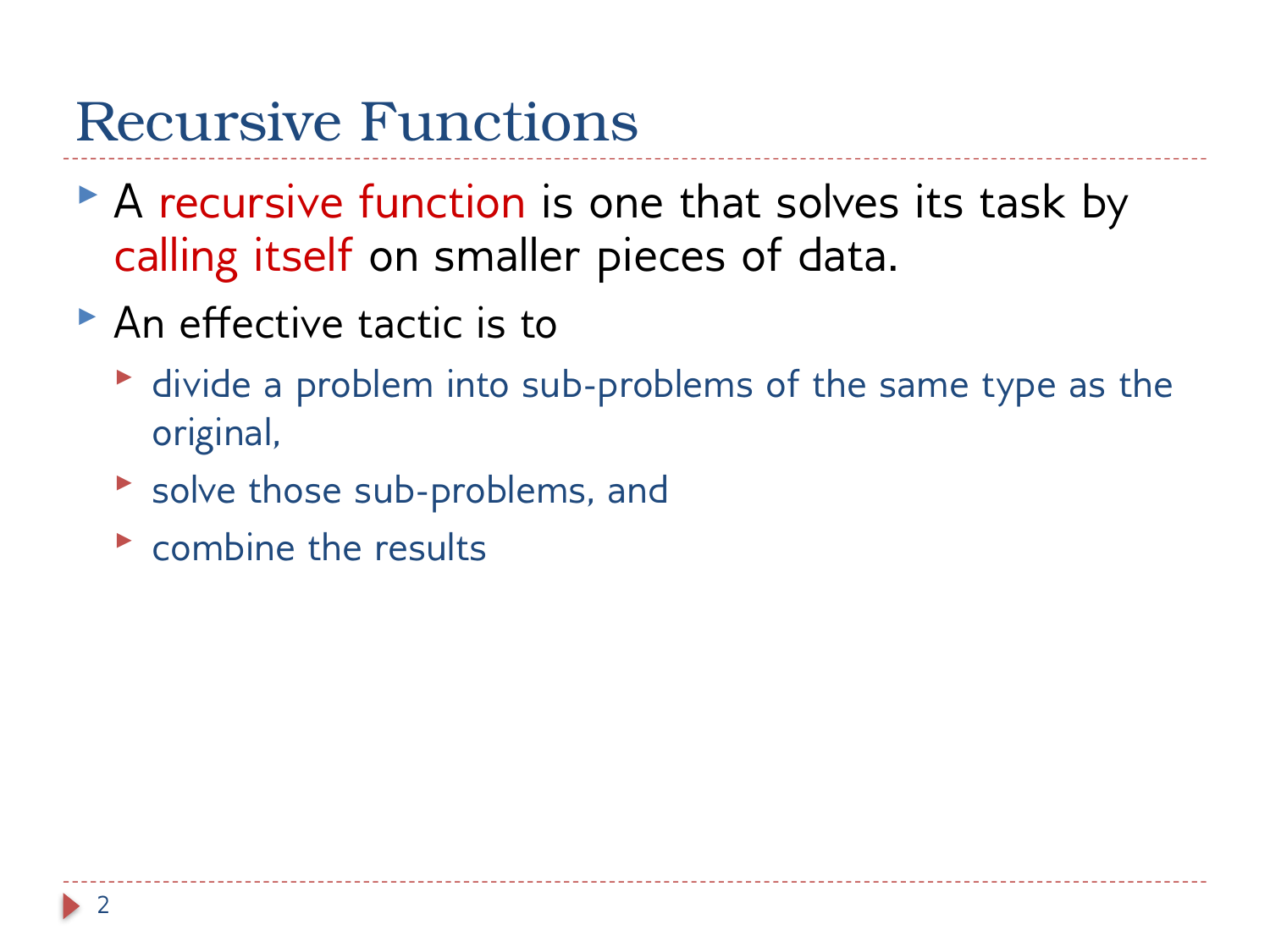

# Recursive Functions
A recursive function is one that solves its task by calling itself on smaller pieces of data.
An effective tactic is to
divide a problem into sub-problems of the same type as the original,
solve those sub-problems, and
combine the results

2